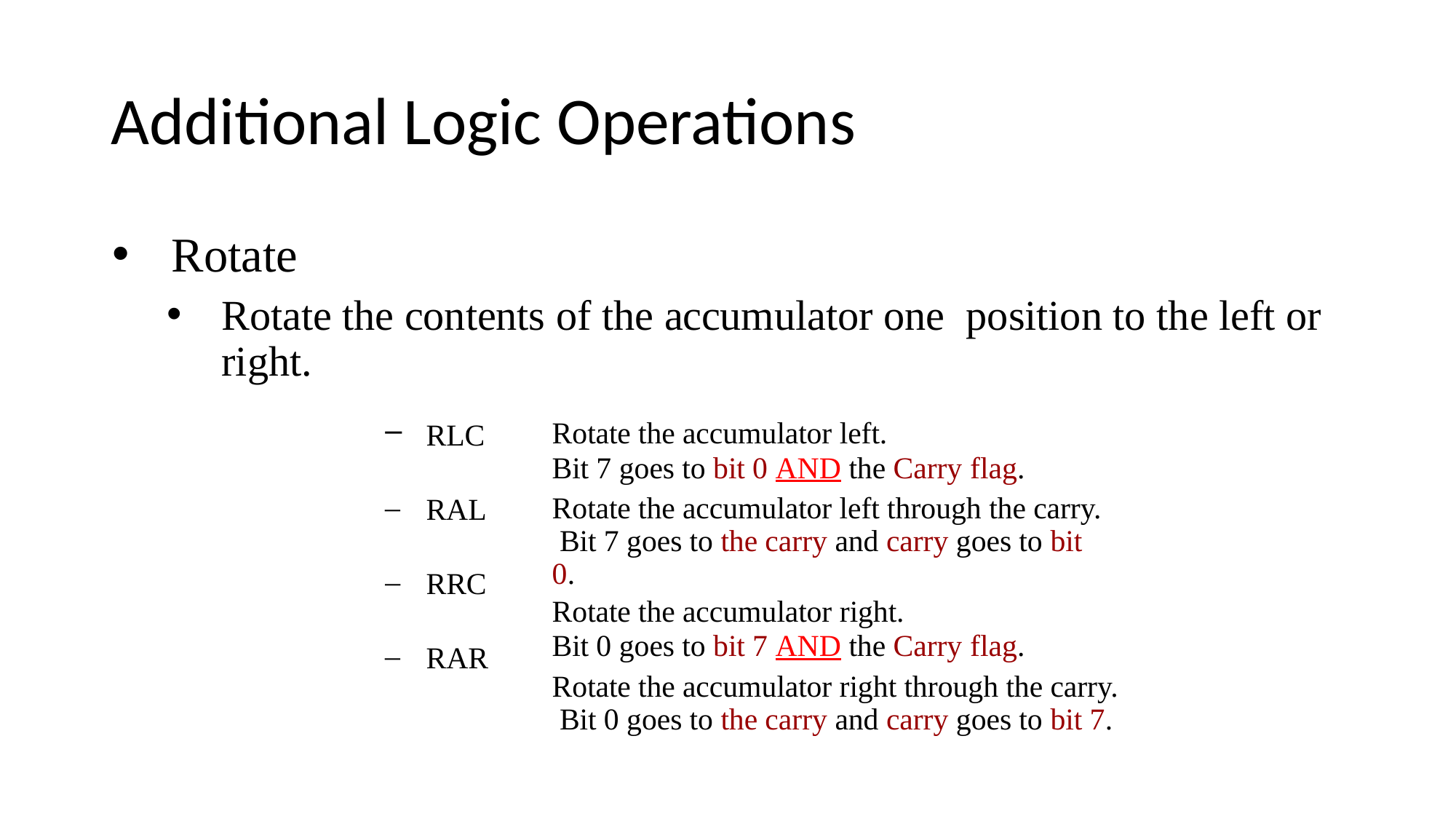

# Additional Logic Operations
Rotate
Rotate the contents of the accumulator one  position to the left or right.
RLC

RAL

RRC

RAR
Rotate the accumulator left.
Bit 7 goes to bit 0 AND the Carry flag.
Rotate the accumulator left through the carry.  Bit 7 goes to the carry and carry goes to bit 0.
Rotate the accumulator right.
Bit 0 goes to bit 7 AND the Carry flag.
Rotate the accumulator right through the carry.  Bit 0 goes to the carry and carry goes to bit 7.